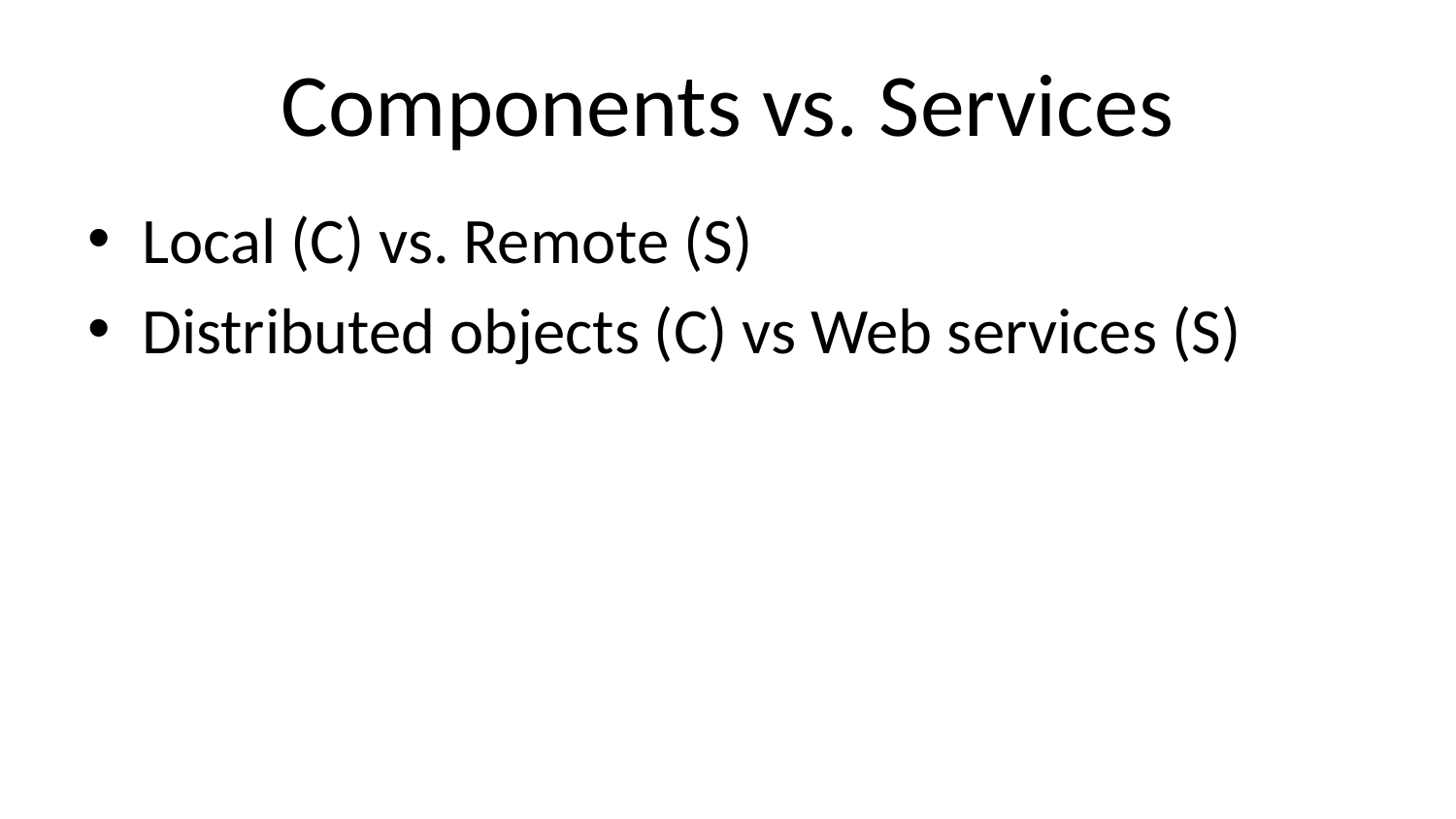

# Components vs. Services
Local (C) vs. Remote (S)
Distributed objects (C) vs Web services (S)